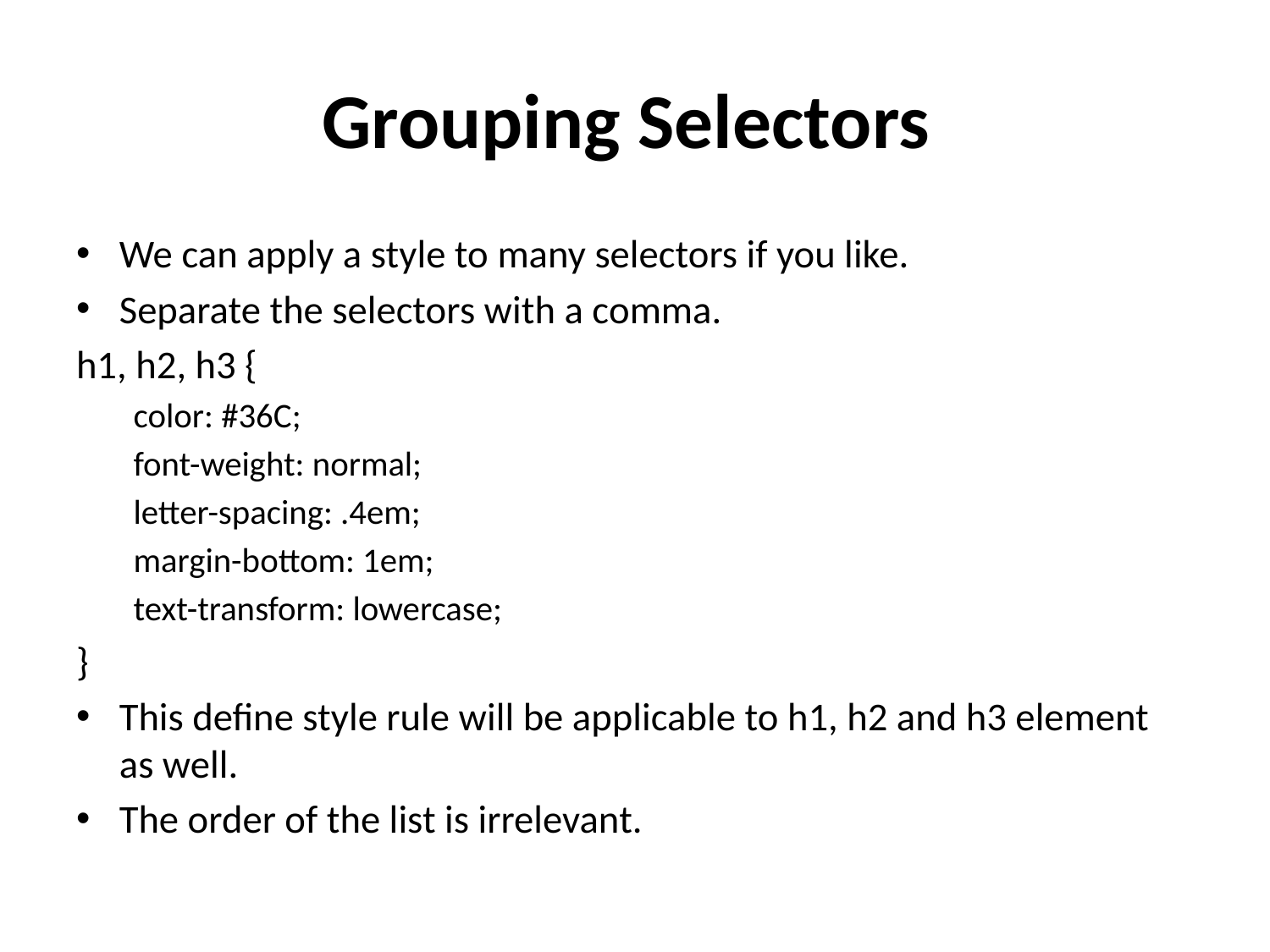

# Grouping Selectors
We can apply a style to many selectors if you like.
Separate the selectors with a comma.
h1, h2, h3 {
color: #36C;
font-weight: normal;
letter-spacing: .4em;
margin-bottom: 1em;
text-transform: lowercase;
}
This define style rule will be applicable to h1, h2 and h3 element as well.
The order of the list is irrelevant.